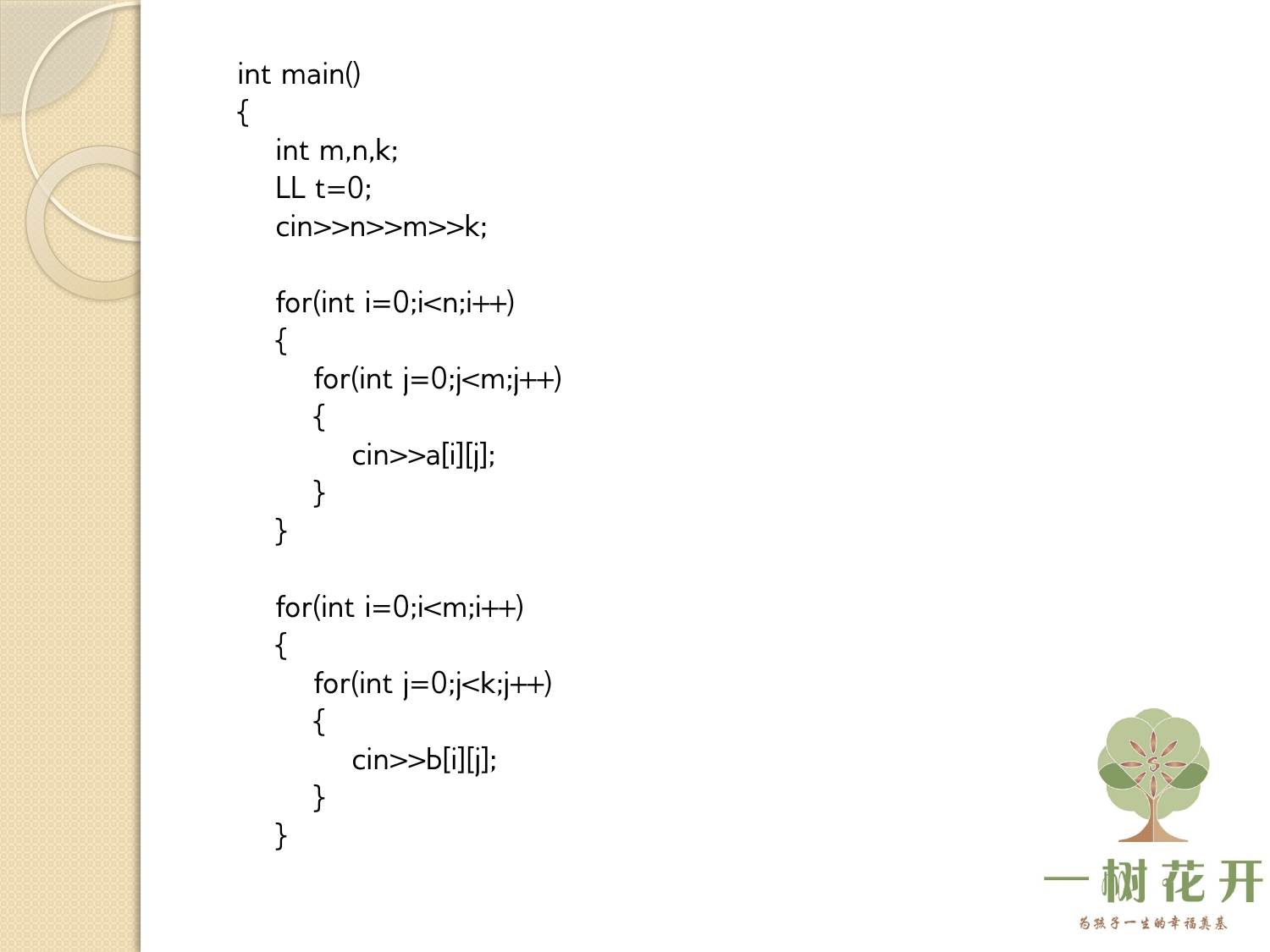

int main()
{
    int m,n,k;
    LL t=0;
    cin>>n>>m>>k;

    for(int i=0;i<n;i++)
    {
        for(int j=0;j<m;j++)
        {
            cin>>a[i][j];
        }
    }

    for(int i=0;i<m;i++)
    {
        for(int j=0;j<k;j++)
        {
            cin>>b[i][j];
        }
    }